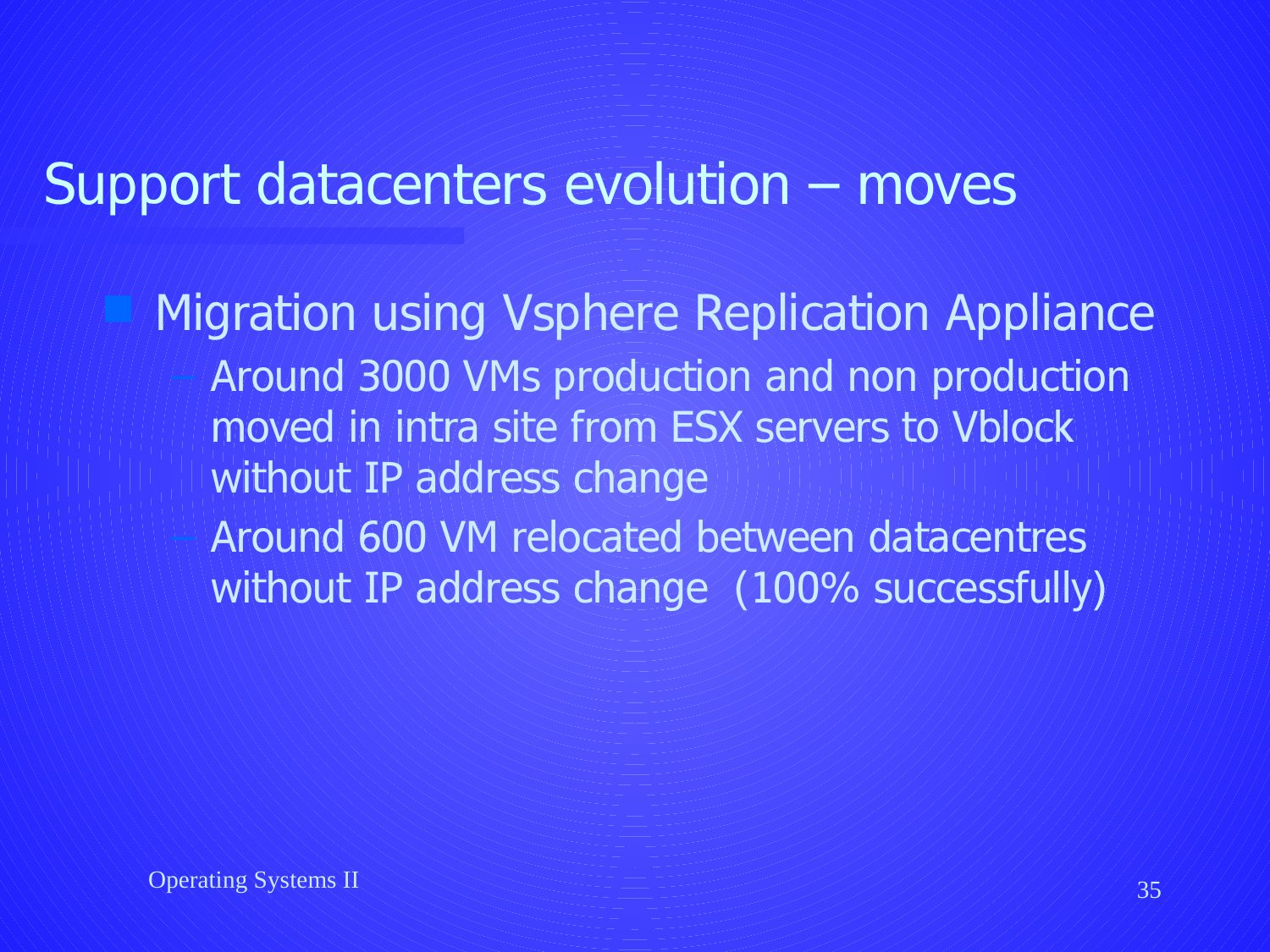

# Support datacenters evolution – moves
Migration using Vsphere Replication Appliance
Around 3000 VMs production and non production moved in intra site from ESX servers to Vblock without IP address change
Around 600 VM relocated between datacentres without IP address change  (100% successfully)

Operating Systems II
35